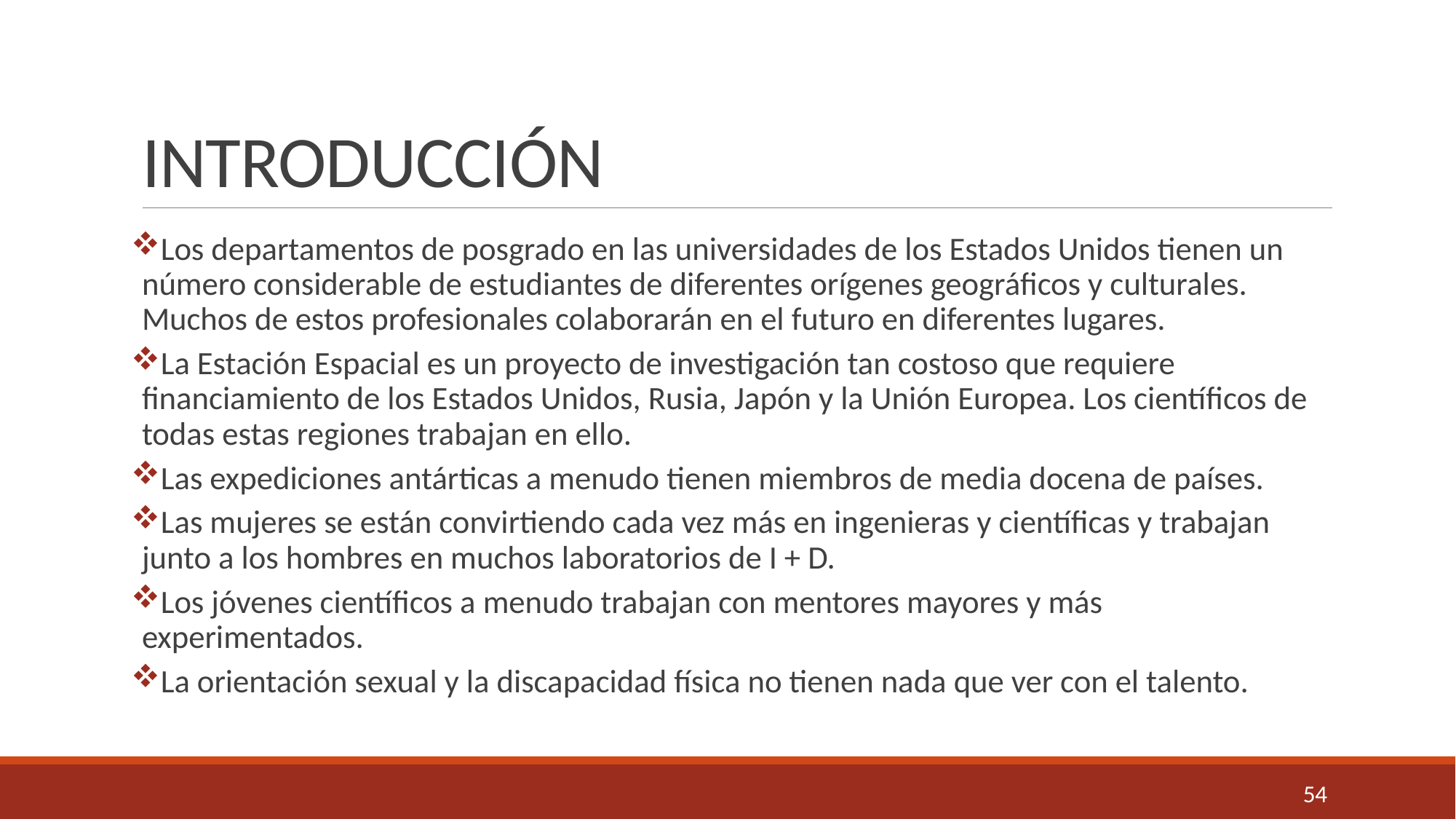

# INTRODUCCIÓN
Los departamentos de posgrado en las universidades de los Estados Unidos tienen un número considerable de estudiantes de diferentes orígenes geográficos y culturales. Muchos de estos profesionales colaborarán en el futuro en diferentes lugares.
La Estación Espacial es un proyecto de investigación tan costoso que requiere financiamiento de los Estados Unidos, Rusia, Japón y la Unión Europea. Los científicos de todas estas regiones trabajan en ello.
Las expediciones antárticas a menudo tienen miembros de media docena de países.
Las mujeres se están convirtiendo cada vez más en ingenieras y científicas y trabajan junto a los hombres en muchos laboratorios de I + D.
Los jóvenes científicos a menudo trabajan con mentores mayores y más experimentados.
La orientación sexual y la discapacidad física no tienen nada que ver con el talento.

54